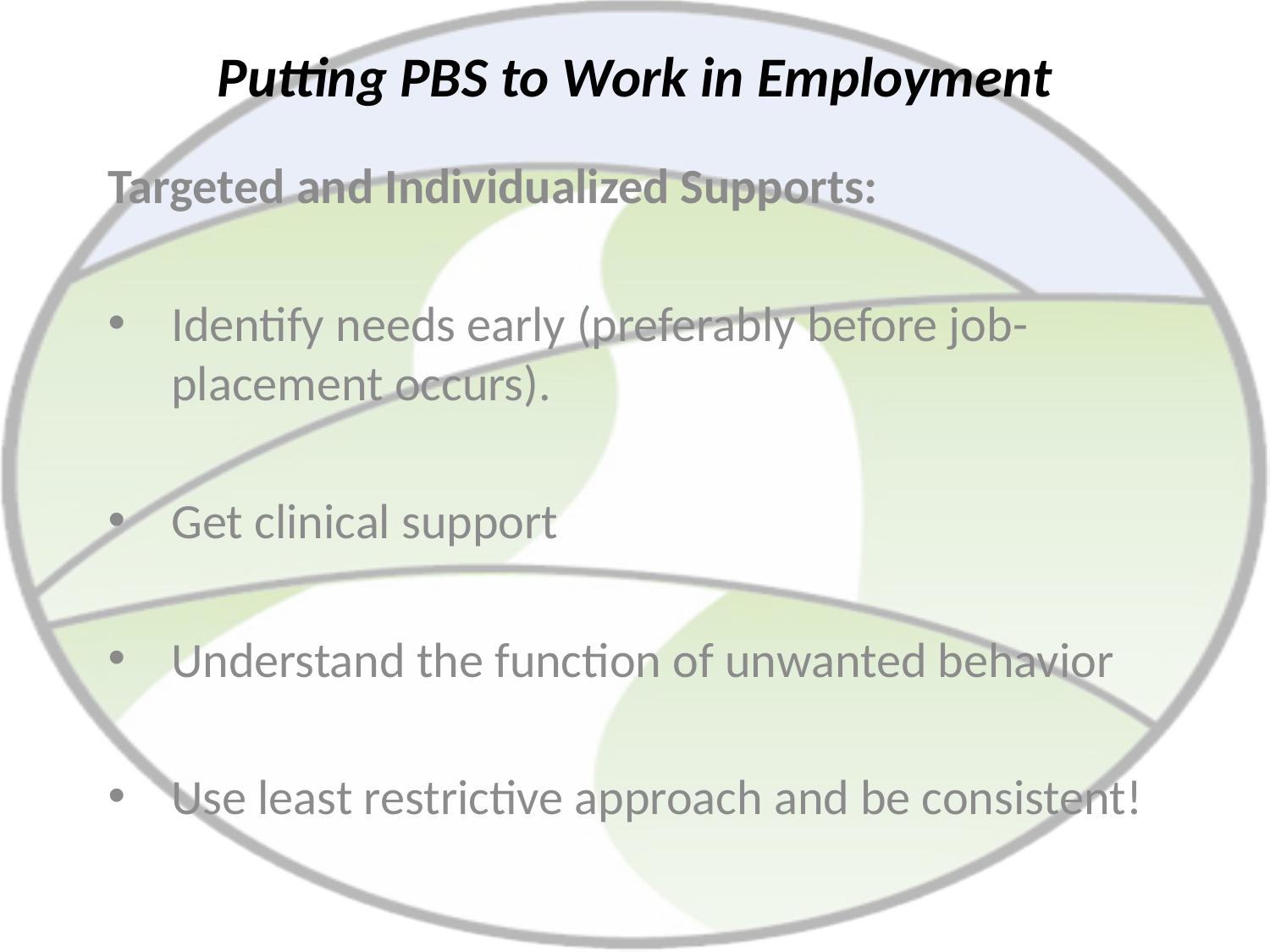

# Putting PBS to Work in Employment
Targeted and Individualized Supports:

Identify needs early (preferably before job-placement occurs).

Get clinical support

Understand the function of unwanted behavior

Use least restrictive approach and be consistent!